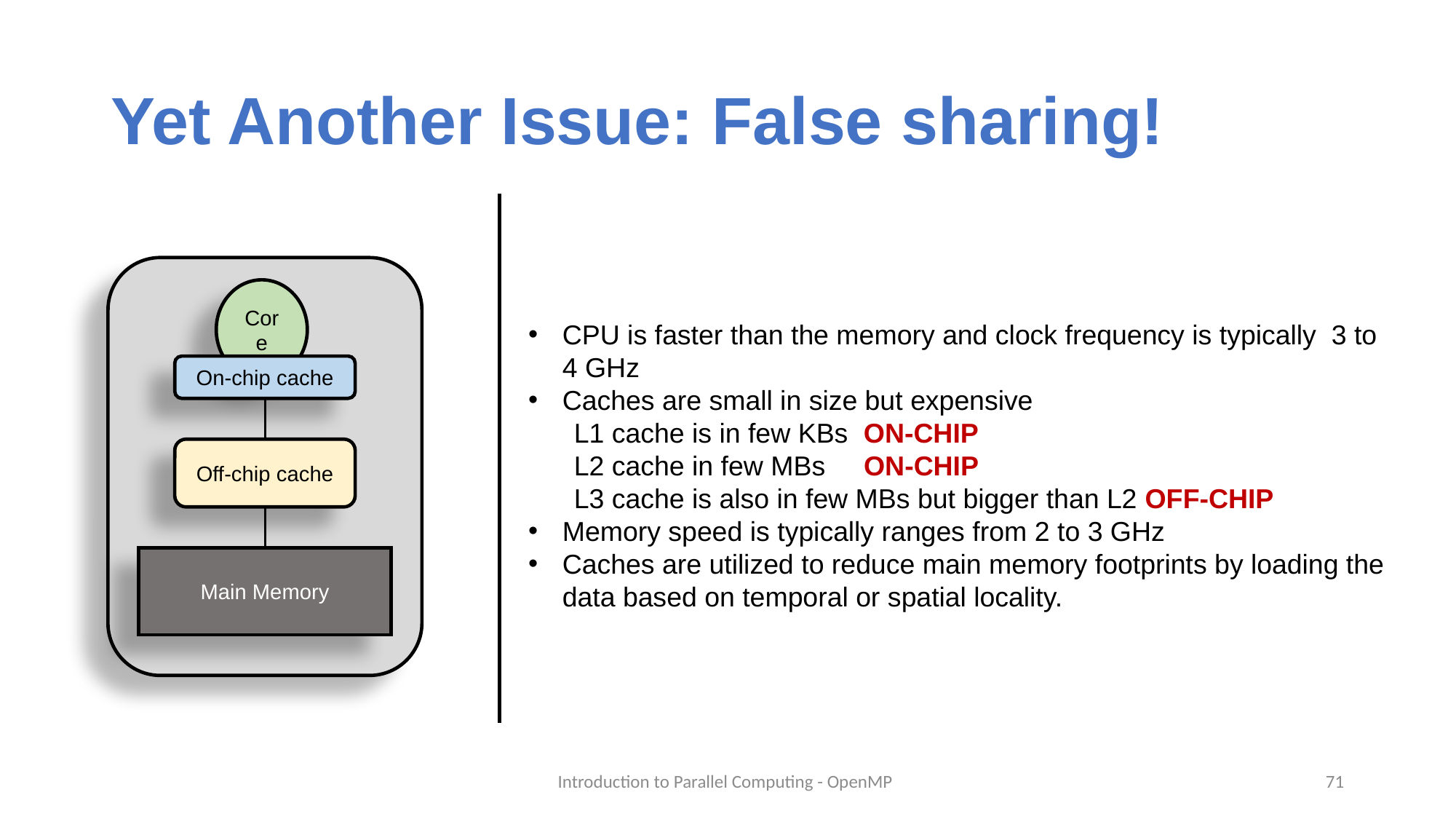

# Yet Another Issue: False sharing!

Core
On-chip cache
Off-chip cache
Main Memory
CPU is faster than the memory and clock frequency is typically  3 to 4 GHz
Caches are small in size but expensive
      L1 cache is in few KBs  ON-CHIP
      L2 cache in few MBs     ON-CHIP
      L3 cache is also in few MBs but bigger than L2 OFF-CHIP
Memory speed is typically ranges from 2 to 3 GHz
Caches are utilized to reduce main memory footprints by loading the data based on temporal or spatial locality.

Introduction to Parallel Computing - OpenMP
71